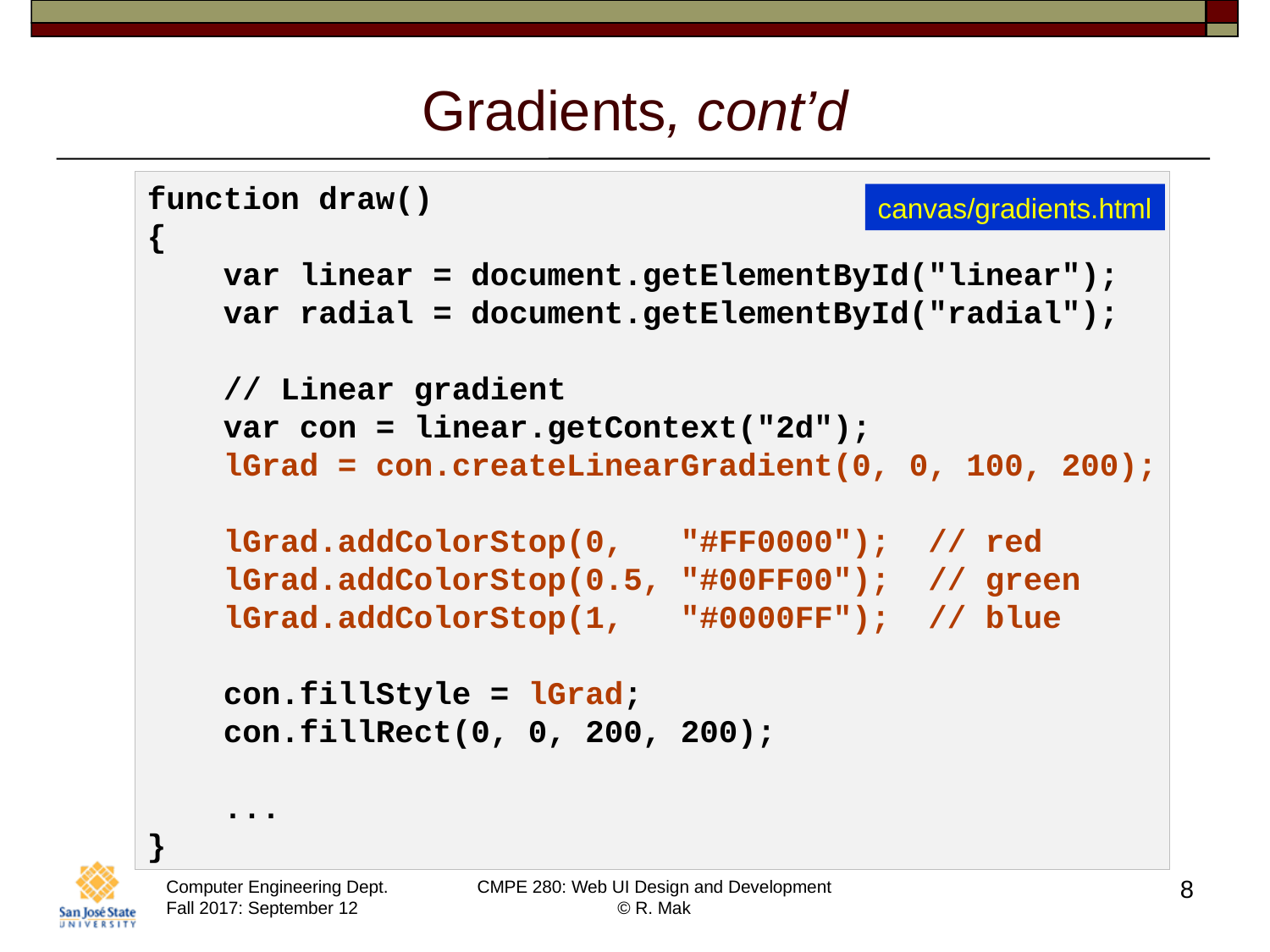

# Gradients, cont’d
function draw()
{
    var linear = document.getElementById("linear");
    var radial = document.getElementById("radial");

    // Linear gradient
    var con = linear.getContext("2d");
    lGrad = con.createLinearGradient(0, 0, 100, 200);

    lGrad.addColorStop(0,   "#FF0000");  // red
    lGrad.addColorStop(0.5, "#00FF00");  // green
    lGrad.addColorStop(1,   "#0000FF");  // blue

    con.fillStyle = lGrad;
    con.fillRect(0, 0, 200, 200);

    ...
}
canvas/gradients.html
8